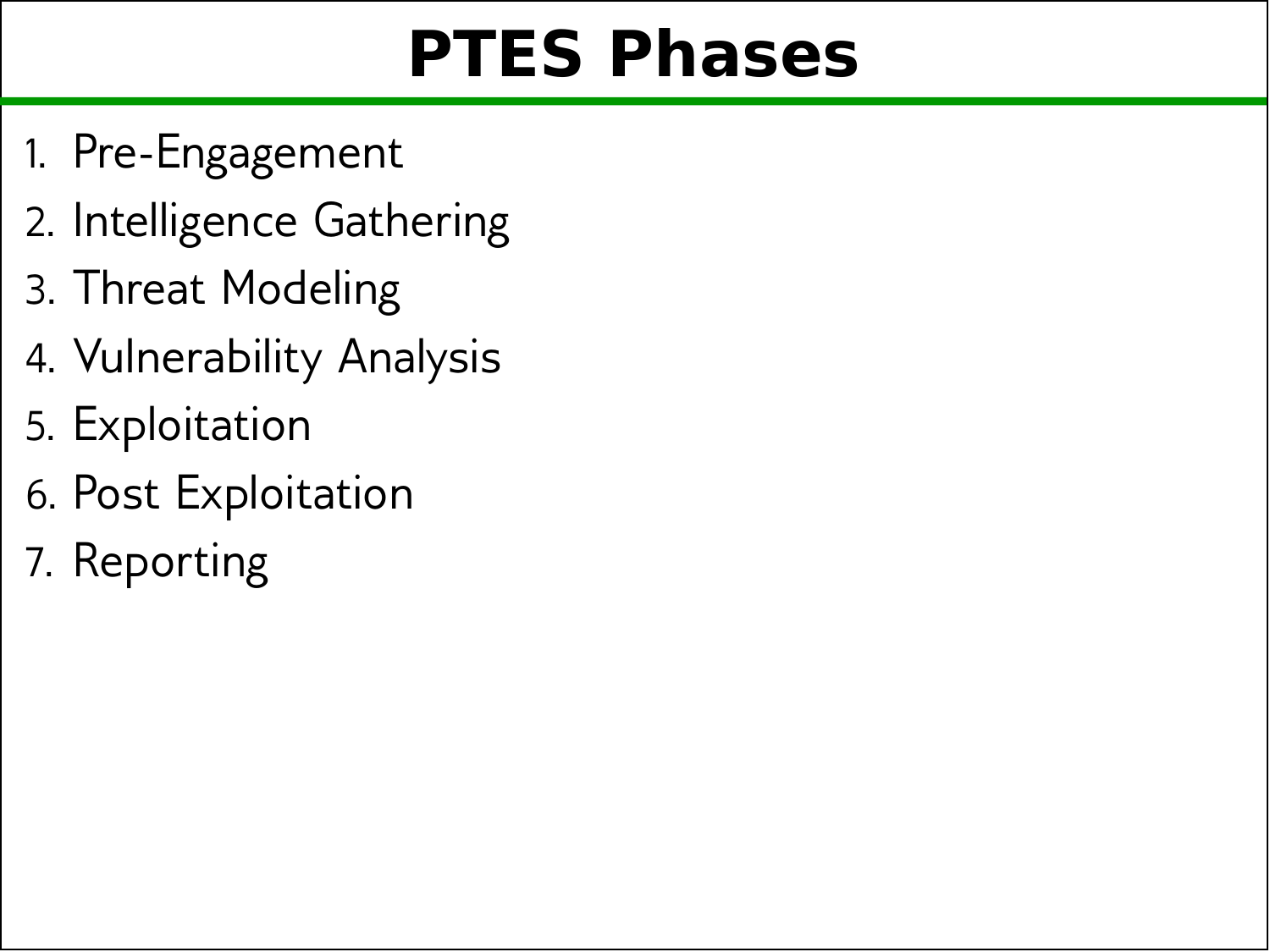

# PTES Phases
Pre-Engagement
Intelligence Gathering
Threat Modeling
Vulnerability Analysis
Exploitation
Post Exploitation
Reporting